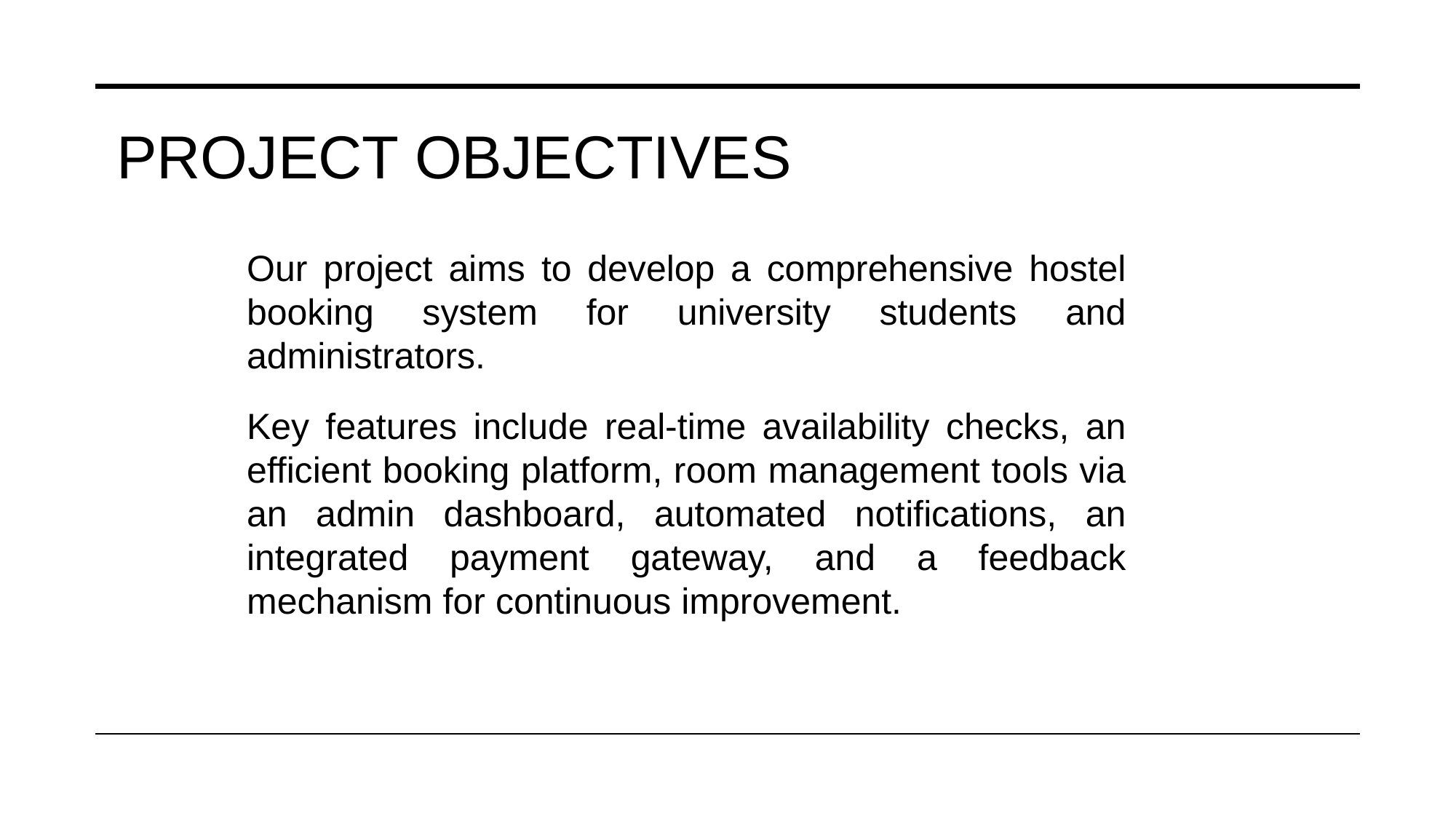

PROJECT OBJECTIVES
Our project aims to develop a comprehensive hostel booking system for university students and administrators.
Key features include real-time availability checks, an efficient booking platform, room management tools via an admin dashboard, automated notifications, an integrated payment gateway, and a feedback mechanism for continuous improvement.